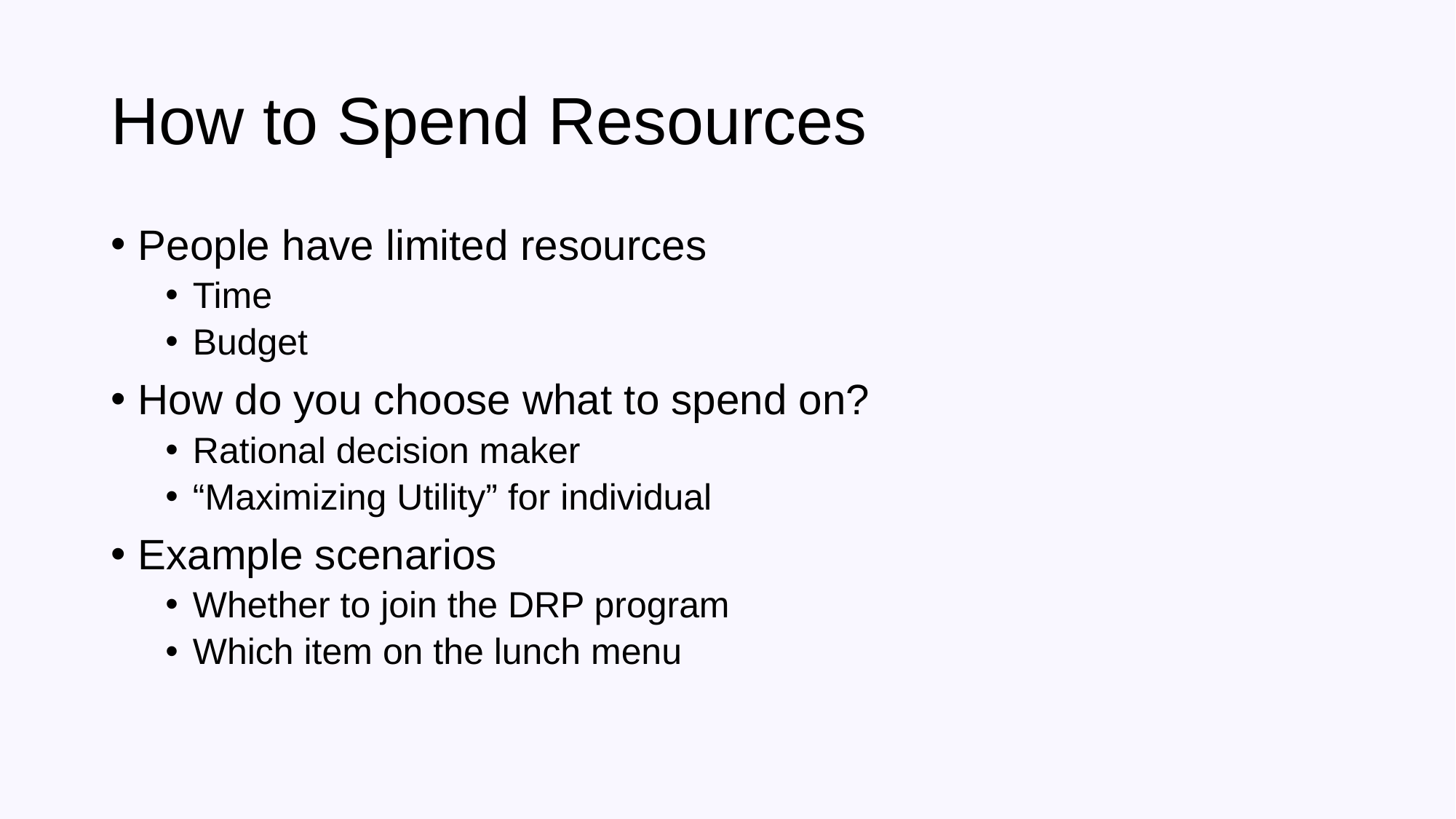

# How to Spend Resources
People have limited resources
Time
Budget
How do you choose what to spend on?
Rational decision maker
“Maximizing Utility” for individual
Example scenarios
Whether to join the DRP program
Which item on the lunch menu